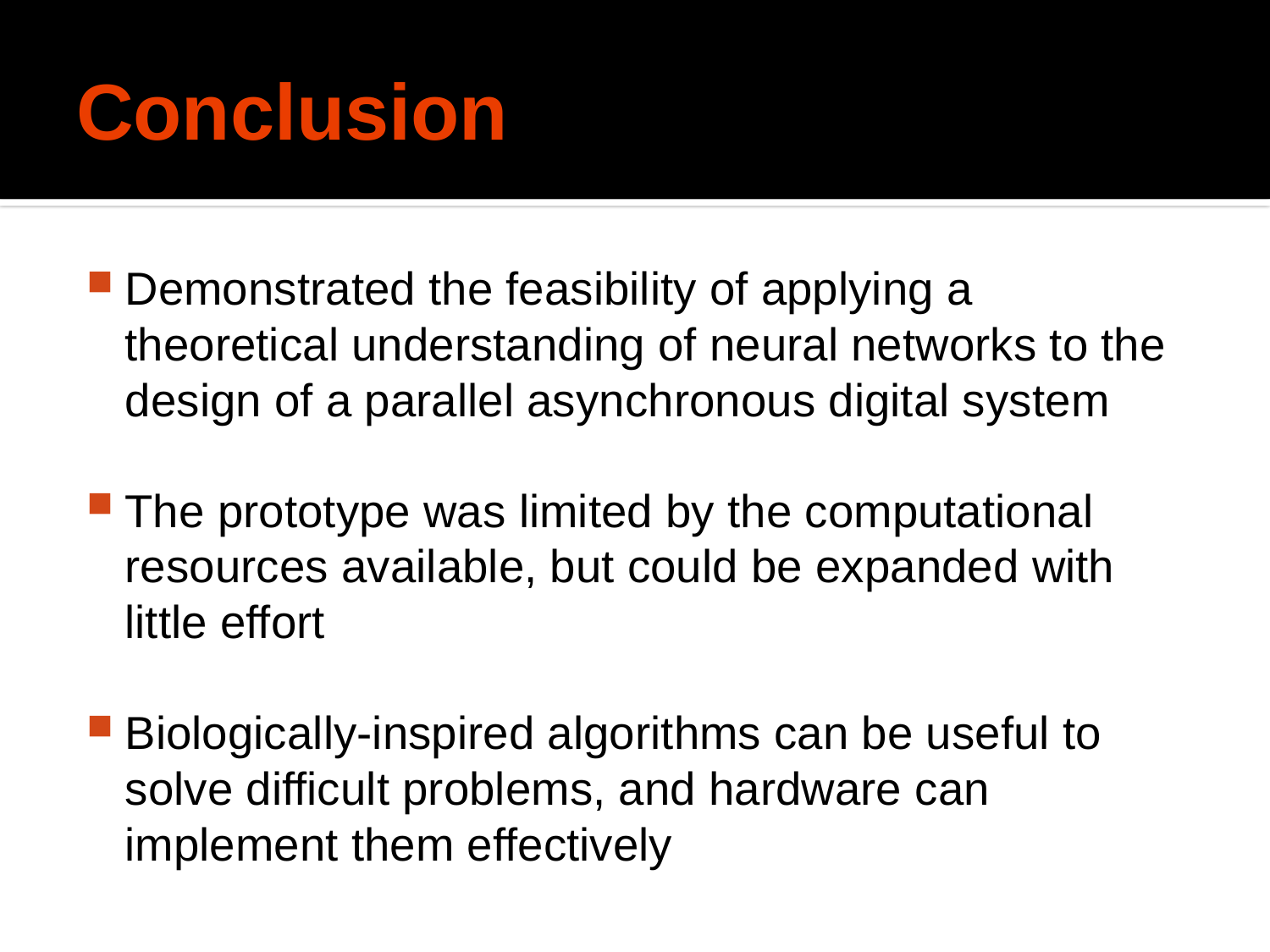

# Conclusion
Demonstrated the feasibility of applying a theoretical understanding of neural networks to the design of a parallel asynchronous digital system

The prototype was limited by the computational resources available, but could be expanded with little effort

Biologically-inspired algorithms can be useful to solve difficult problems, and hardware can implement them effectively